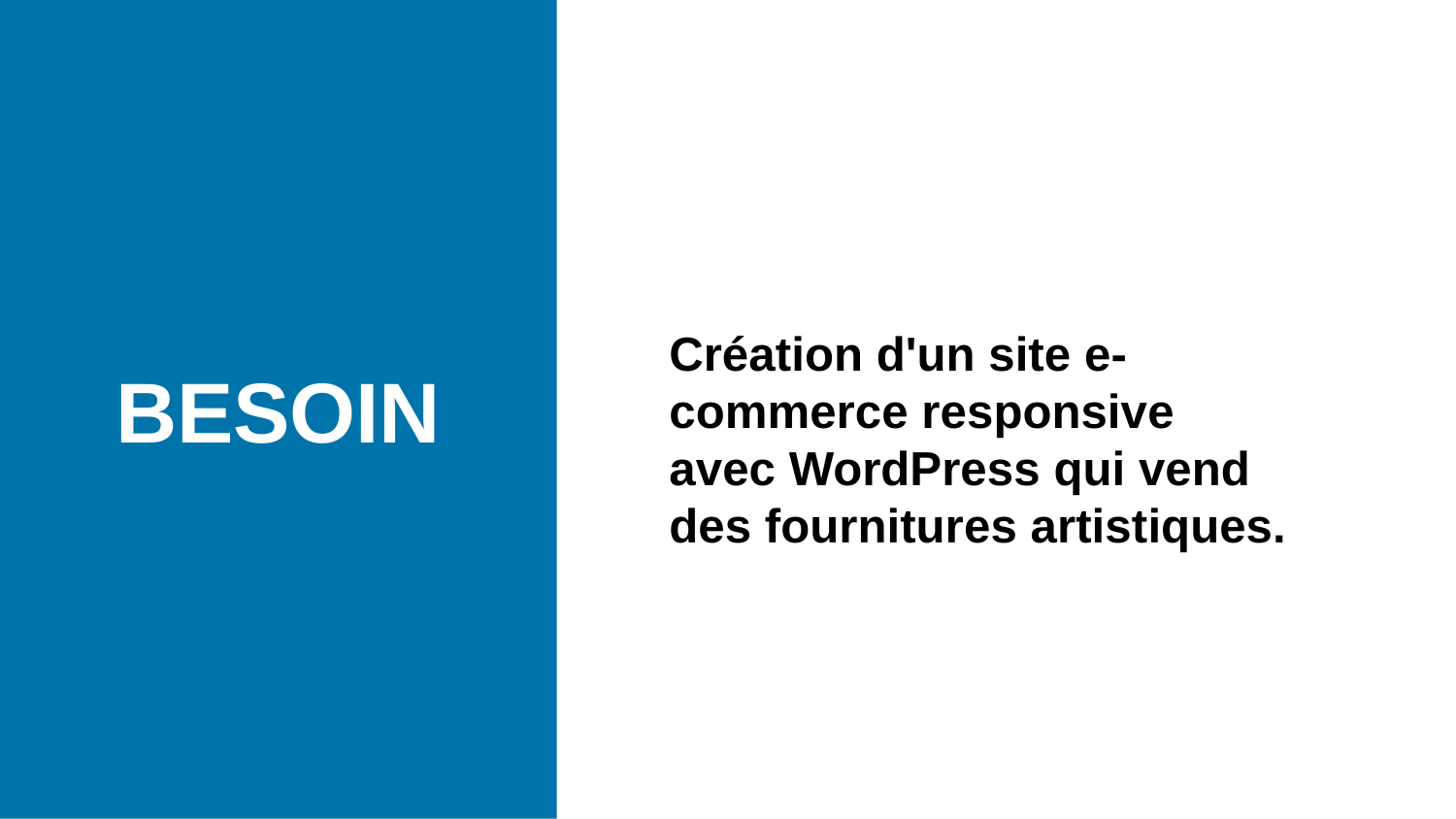

BESOIN
Création d'un site e-commerce responsive avec WordPress qui vend des fournitures artistiques.